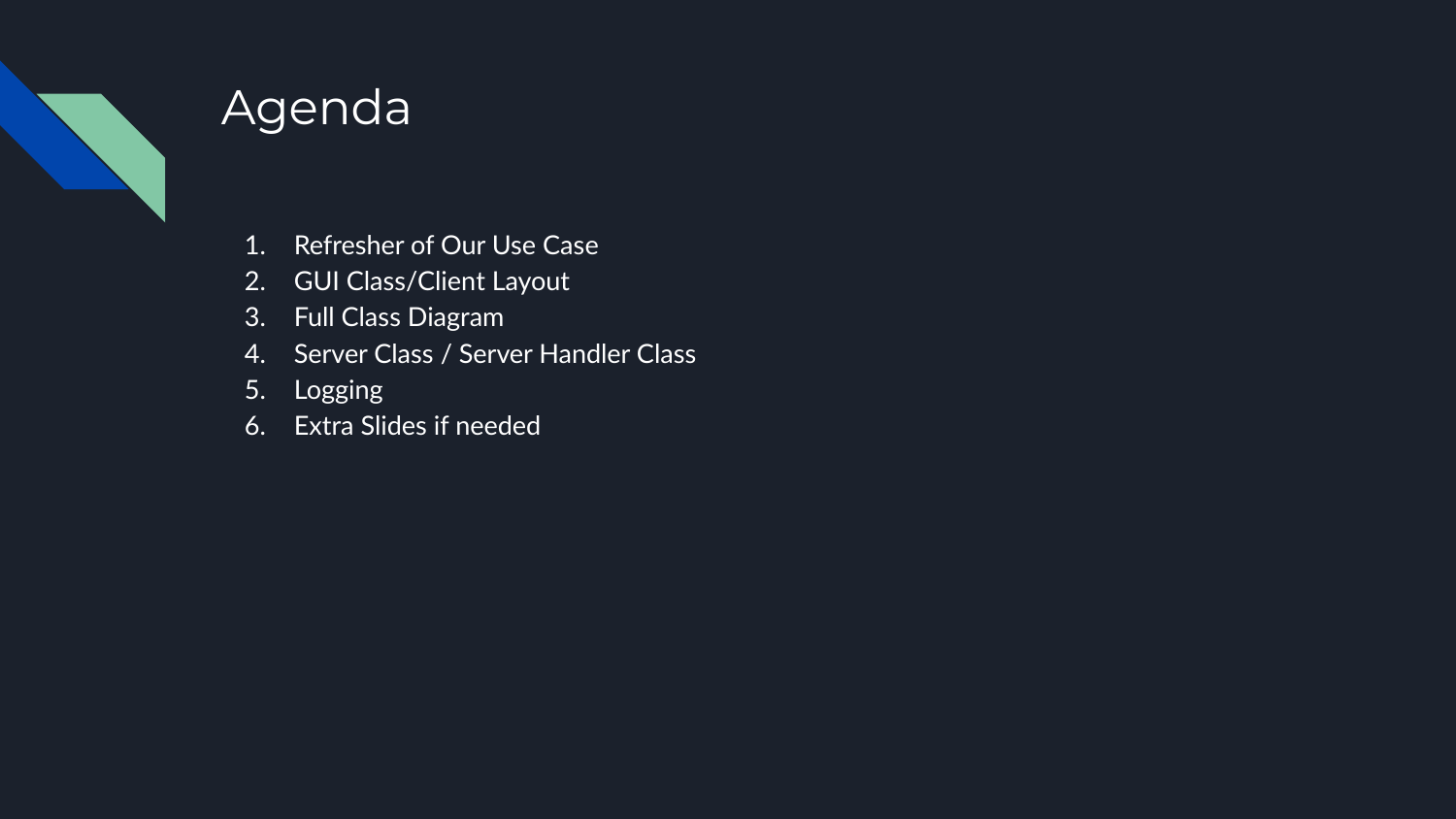

# Agenda

Refresher of Our Use Case
GUI Class/Client Layout
Full Class Diagram
Server Class / Server Handler Class
Logging
Extra Slides if needed